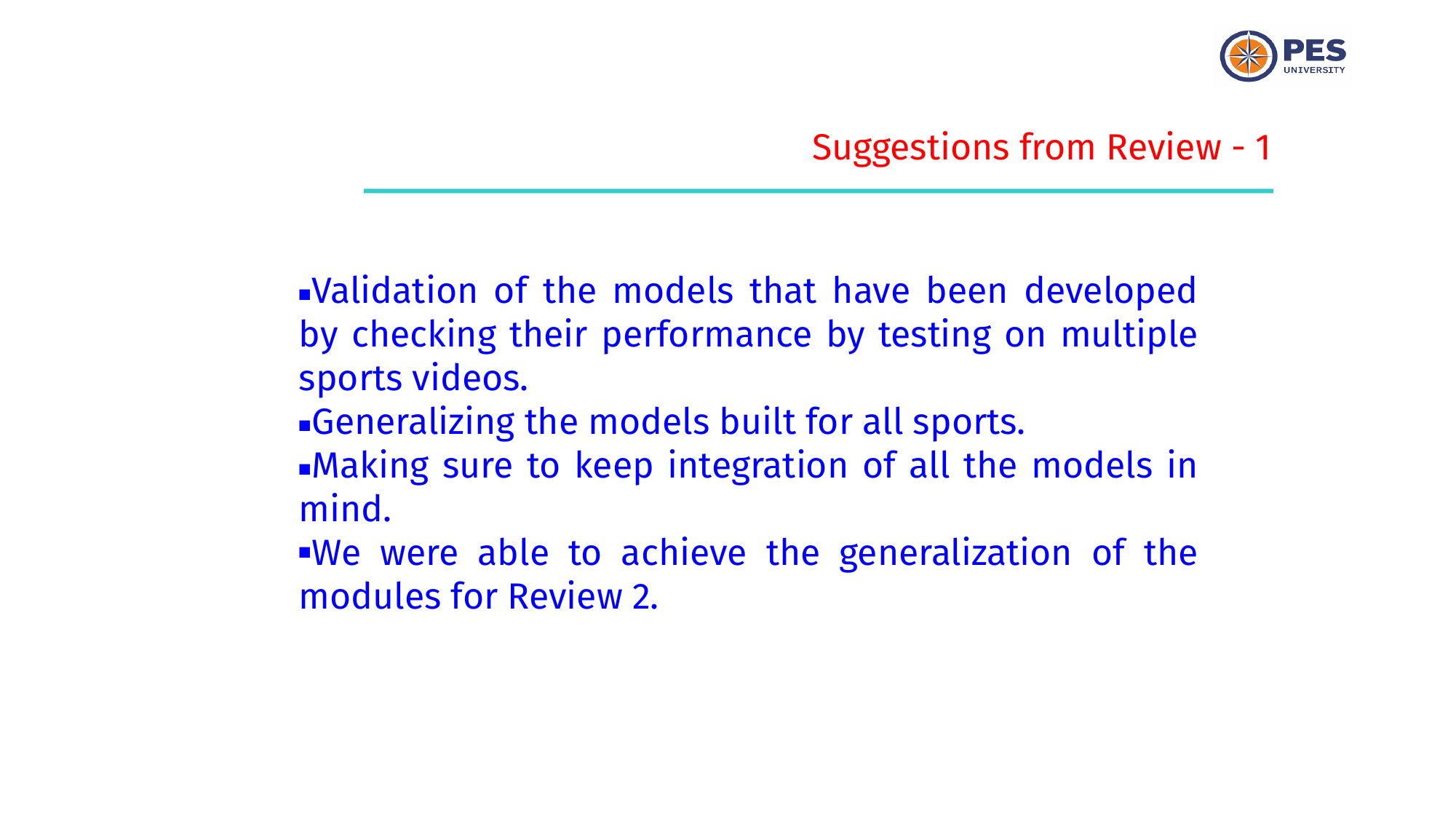

Suggestions from Review - 1

Validation of the models that have been developed by checking their performance by testing on multiple sports videos.
Generalizing the models built for all sports.
Making sure to keep integration of all the models in mind.
We were able to achieve the generalization of the modules for Review 2.